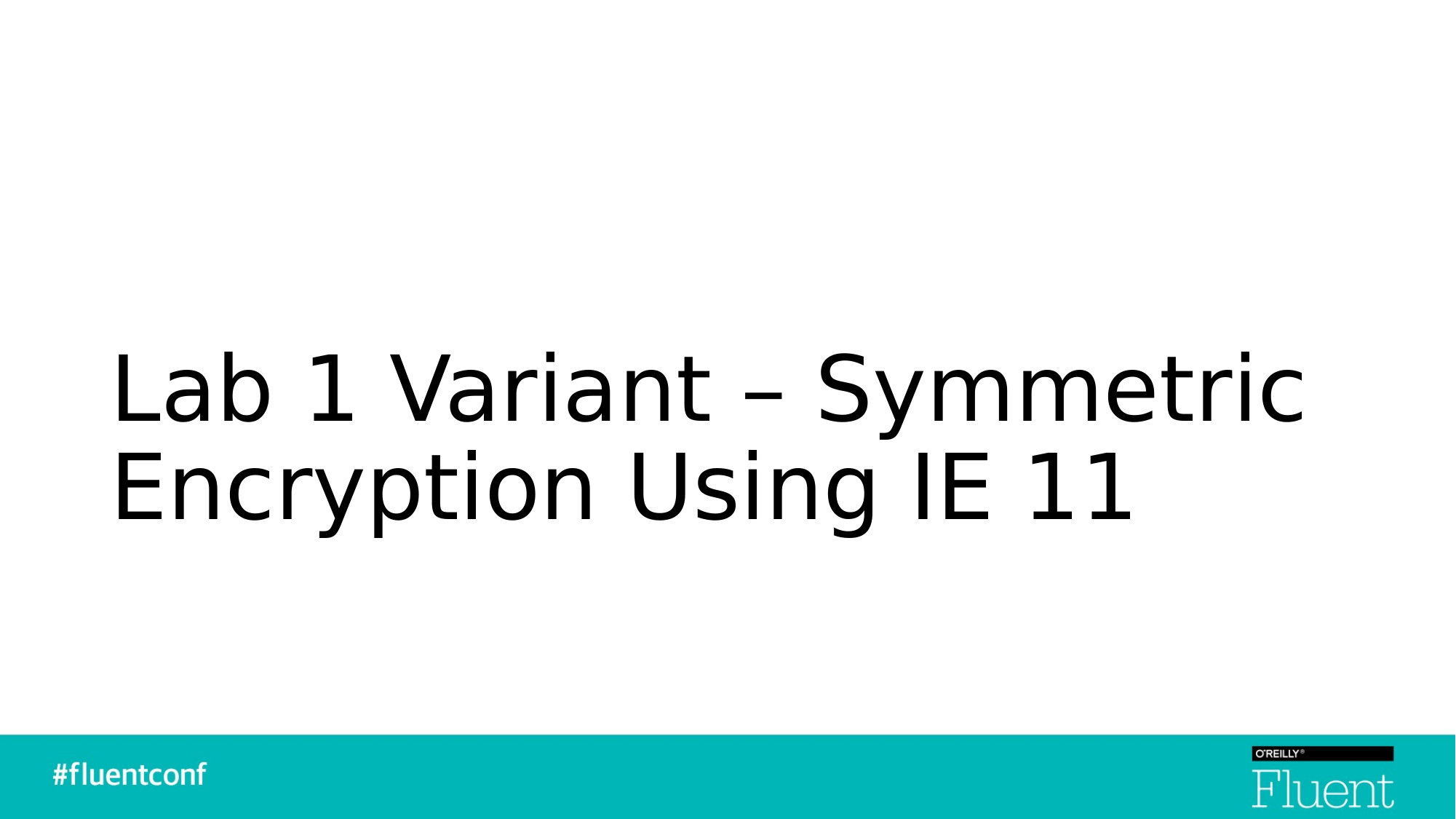

# Lab 1 Variant – Symmetric Encryption Using IE 11